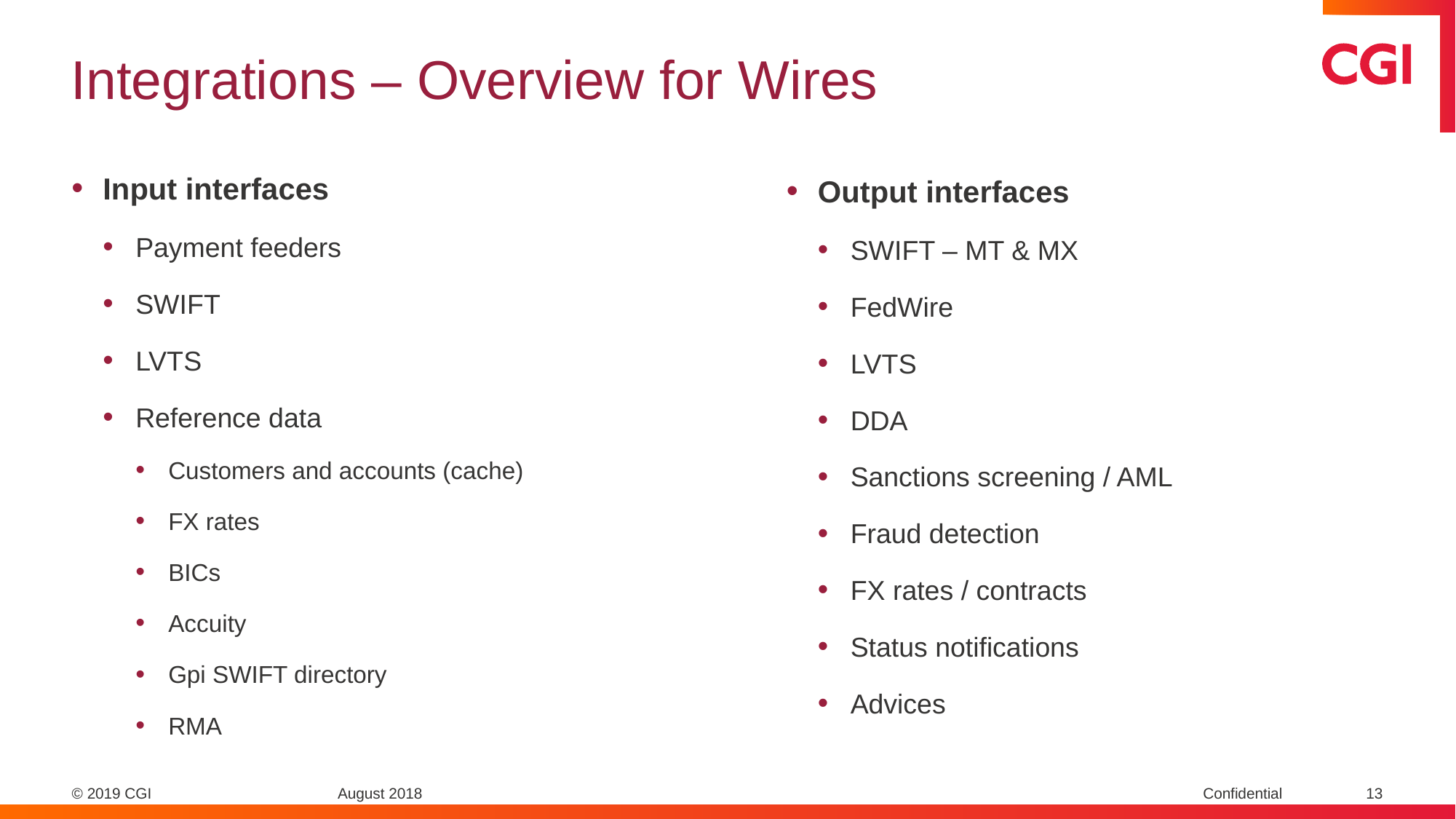

# Integrations – Overview for Wires
Input interfaces
Payment feeders
SWIFT
LVTS
Reference data
Customers and accounts (cache)
FX rates
BICs
Accuity
Gpi SWIFT directory
RMA

Output interfaces
SWIFT – MT & MX
FedWire
LVTS
DDA
Sanctions screening / AML
Fraud detection
FX rates / contracts
Status notifications
Advices

August 2018
13
Confidential